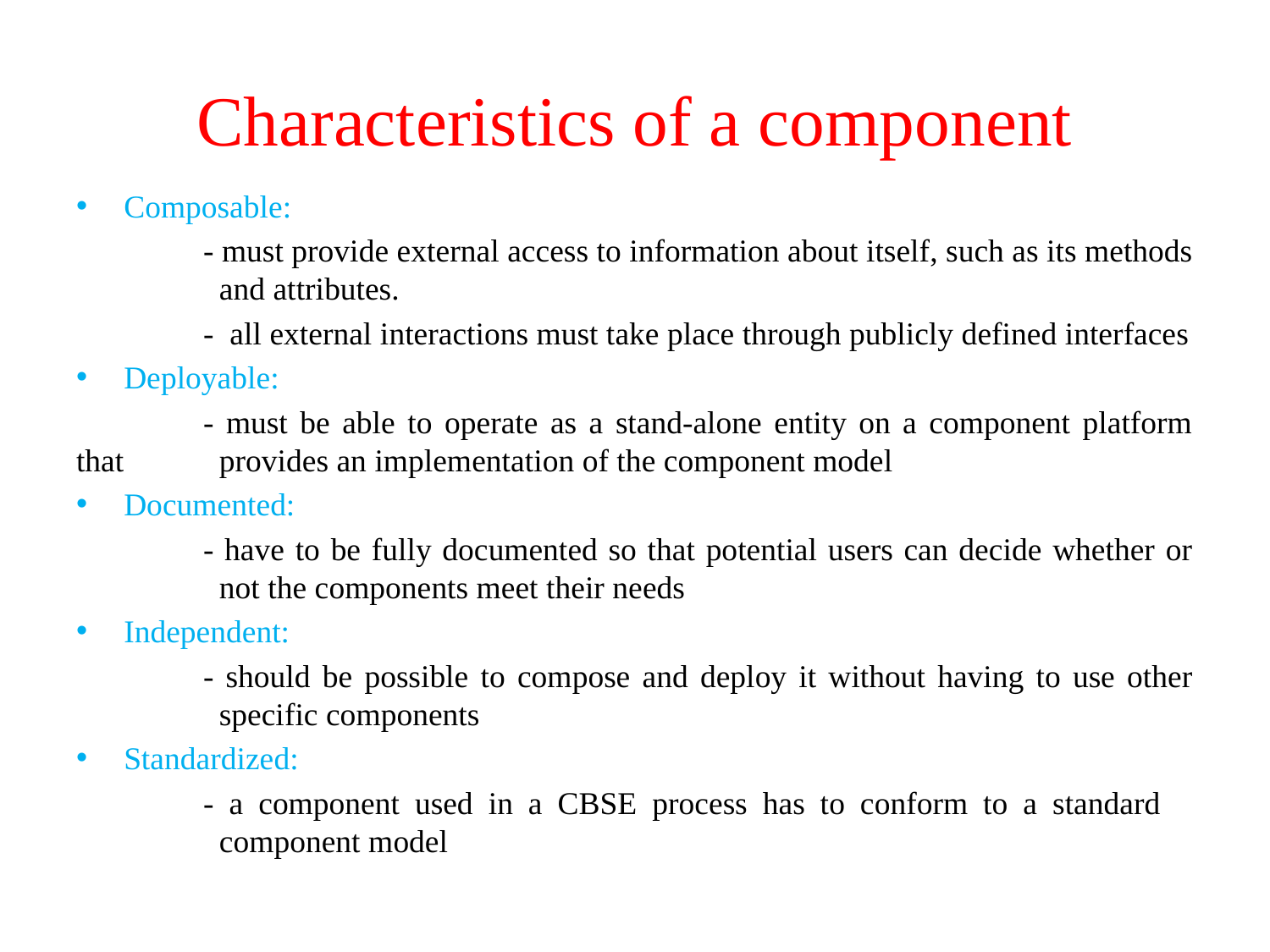

# Characteristics of a component
Composable:
	- must provide external access to information about itself, such as its methods 	  and attributes.
	-  all external interactions must take place through publicly defined interfaces
Deployable:
	- must be able to operate as a stand-alone entity on a component platform that 	  provides an implementation of the component model
Documented:
	- have to be fully documented so that potential users can decide whether or 	  not the components meet their needs
Independent:
	- should be possible to compose and deploy it without having to use other 	  specific components
Standardized:
	- a component used in a CBSE process has to conform to a standard 	 	  component model